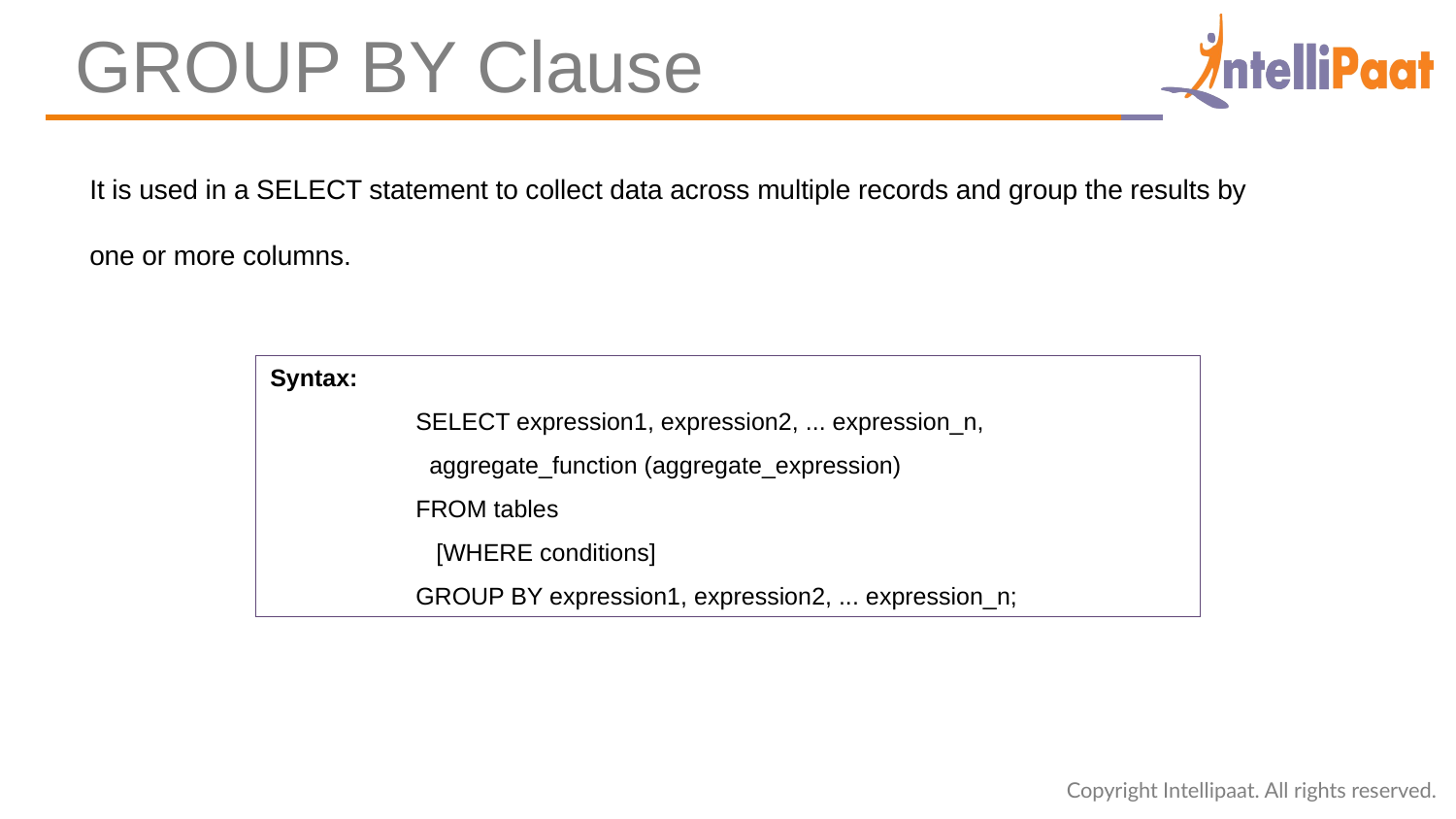

GROUP BY Clause
It is used in a SELECT statement to collect data across multiple records and group the results by one or more columns.
Syntax:
	SELECT expression1, expression2, ... expression_n,
     	  aggregate_function (aggregate_expression)
	FROM tables
	   [WHERE conditions]
	GROUP BY expression1, expression2, ... expression_n;